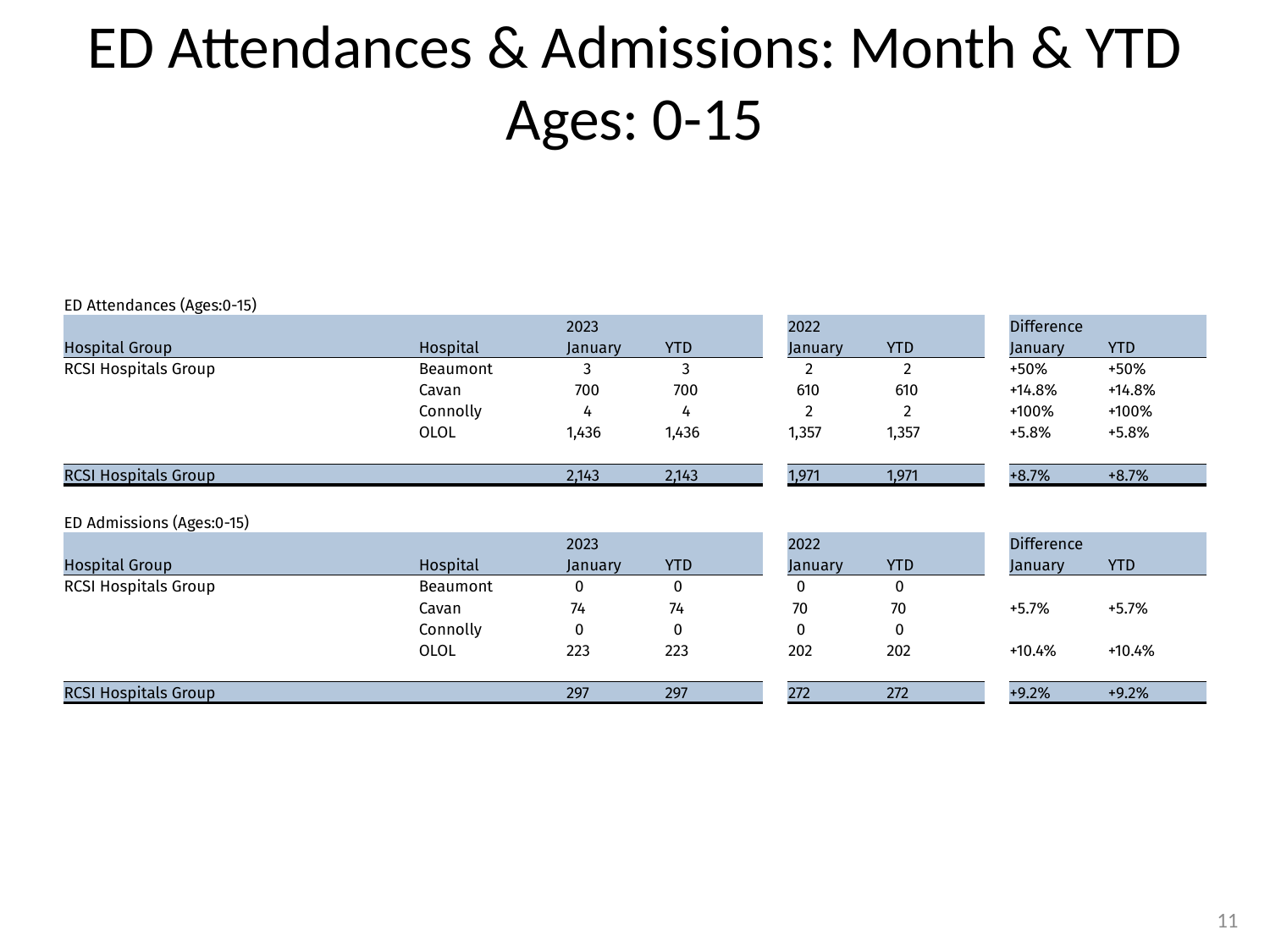

ED Attendances & Admissions: Month & YTD
Ages: 0-15
| ED Attendances (Ages:0-15) |  |  |  |  |  |  |  |  |  |
| --- | --- | --- | --- | --- | --- | --- | --- | --- | --- |
|  |  | 2023 |  |  | 2022 |  |  | Difference |  |
| Hospital Group | Hospital | January | YTD |  | January | YTD |  | January | YTD |
| RCSI Hospitals Group | Beaumont | 3 | 3 |  | 2 | 2 |  | +50% | +50% |
|  | Cavan | 700 | 700 |  | 610 | 610 |  | +14.8% | +14.8% |
|  | Connolly | 4 | 4 |  | 2 | 2 |  | +100% | +100% |
|  | OLOL | 1,436 | 1,436 |  | 1,357 | 1,357 |  | +5.8% | +5.8% |
|  |  |  |  |  |  |  |  |  |  |
| RCSI Hospitals Group |  | 2,143 | 2,143 |  | 1,971 | 1,971 |  | +8.7% | +8.7% |
|  |  |  |  |  |  |  |  |  |  |
|  |  |  |  |  |  |  |  |  |  |
| ED Admissions (Ages:0-15) |  |  |  |  |  |  |  |  |  |
|  |  | 2023 |  |  | 2022 |  |  | Difference |  |
| Hospital Group | Hospital | January | YTD |  | January | YTD |  | January | YTD |
| RCSI Hospitals Group | Beaumont | 0 | 0 |  | 0 | 0 |  |  |  |
|  | Cavan | 74 | 74 |  | 70 | 70 |  | +5.7% | +5.7% |
|  | Connolly | 0 | 0 |  | 0 | 0 |  |  |  |
|  | OLOL | 223 | 223 |  | 202 | 202 |  | +10.4% | +10.4% |
|  |  |  |  |  |  |  |  |  |  |
| RCSI Hospitals Group |  | 297 | 297 |  | 272 | 272 |  | +9.2% | +9.2% |
11